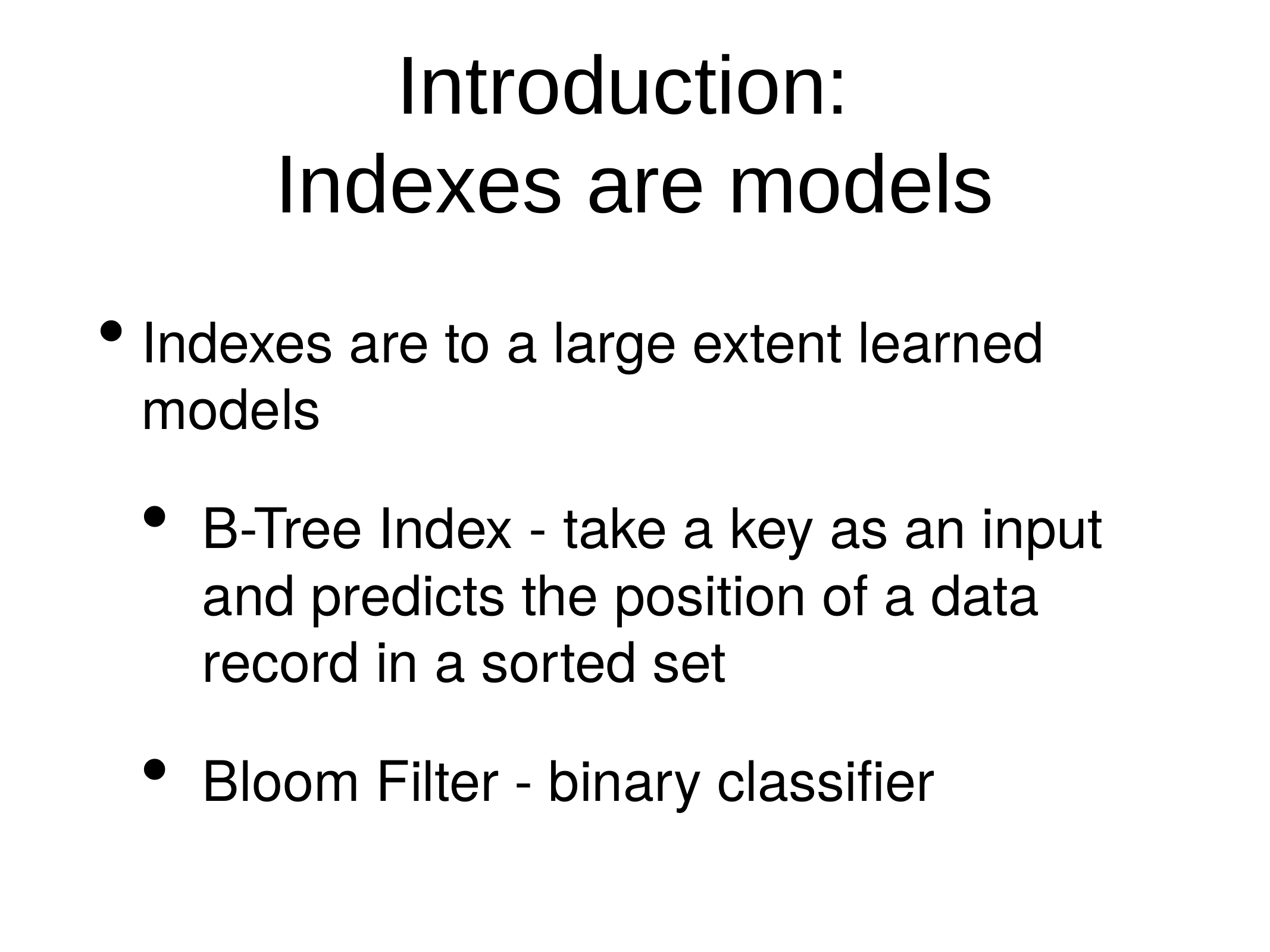

# Introduction:
Indexes are models
Indexes are to a large extent learned models
B-Tree Index - take a key as an input and predicts the position of a data record in a sorted set
Bloom Filter - binary classifier